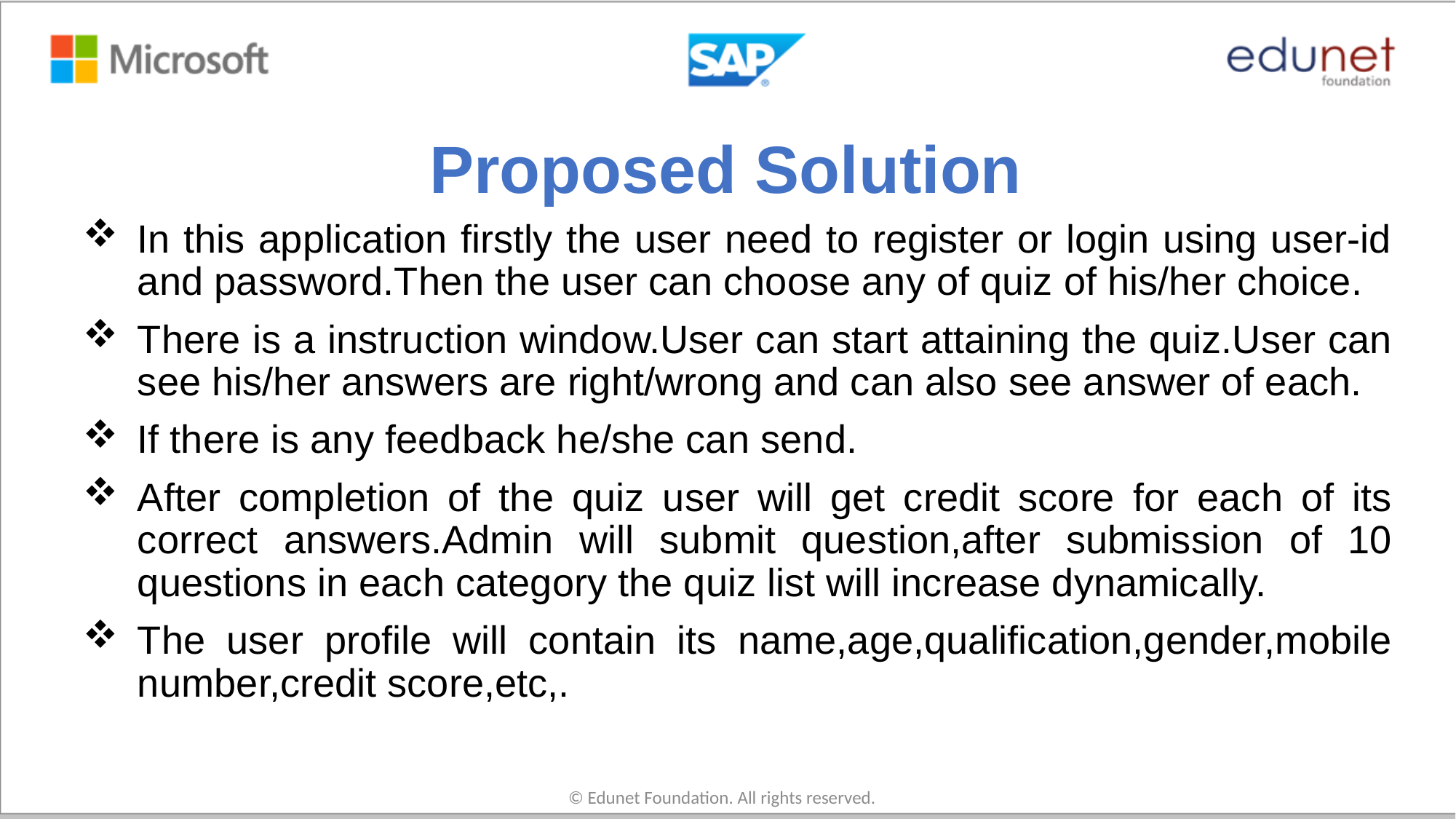

# Proposed Solution
In this application firstly the user need to register or login using user-id and password.Then the user can choose any of quiz of his/her choice.
There is a instruction window.User can start attaining the quiz.User can see his/her answers are right/wrong and can also see answer of each.
If there is any feedback he/she can send.
After completion of the quiz user will get credit score for each of its correct answers.Admin will submit question,after submission of 10 questions in each category the quiz list will increase dynamically.
The user profile will contain its name,age,qualification,gender,mobile number,credit score,etc,.
© Edunet Foundation. All rights reserved.